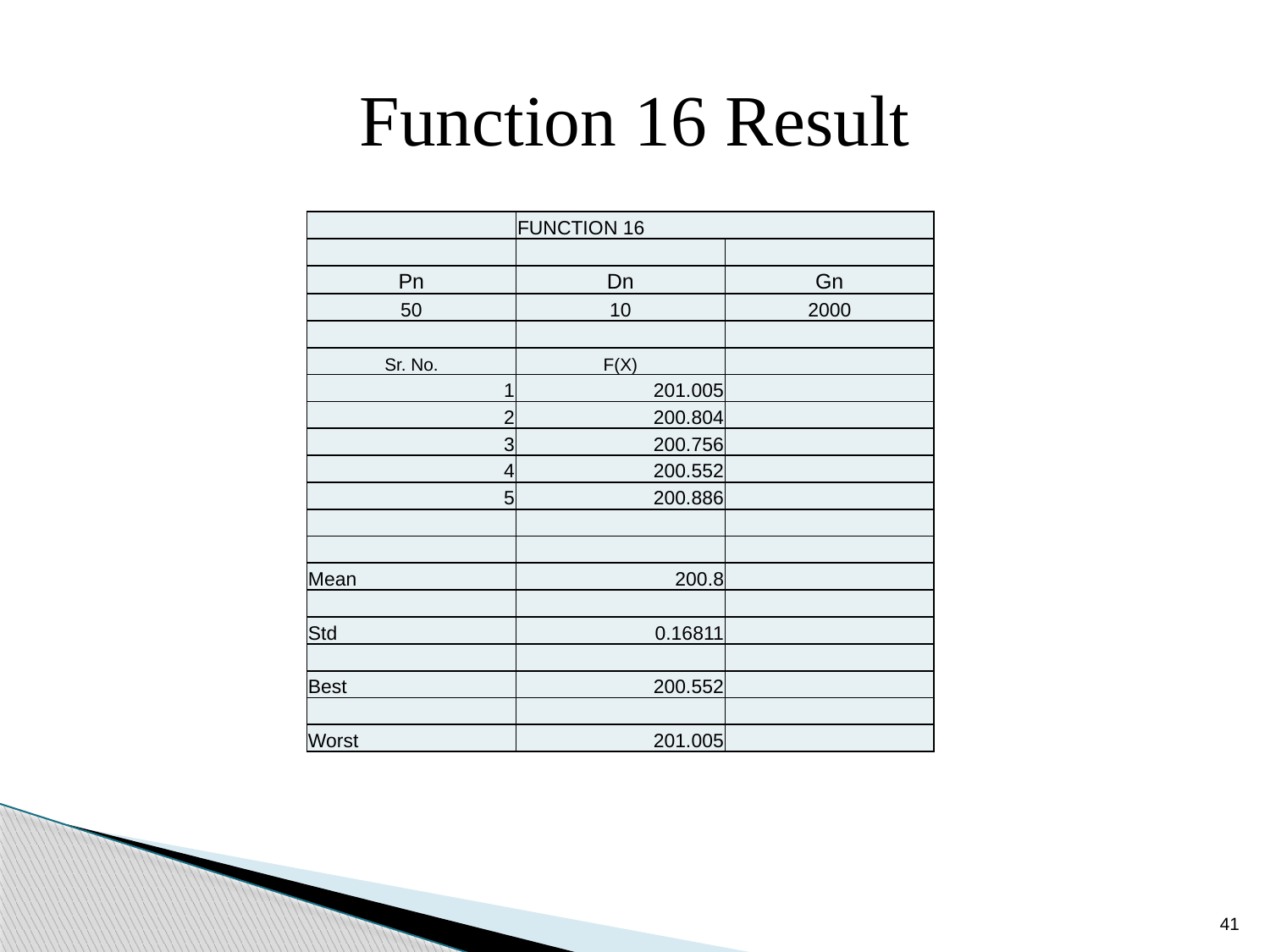

# Function 16 Result
|  | FUNCTION 16 |  |
| --- | --- | --- |
|  |  |  |
| Pn | Dn | Gn |
| 50 | 10 | 2000 |
|  |  |  |
| Sr. No. | F(X) |  |
| 1 | 201.005 |  |
| 2 | 200.804 |  |
| 3 | 200.756 |  |
| 4 | 200.552 |  |
| 5 | 200.886 |  |
|  |  |  |
|  |  |  |
| Mean | 200.8 |  |
|  |  |  |
| Std | 0.16811 |  |
|  |  |  |
| Best | 200.552 |  |
|  |  |  |
| Worst | 201.005 |  |
41